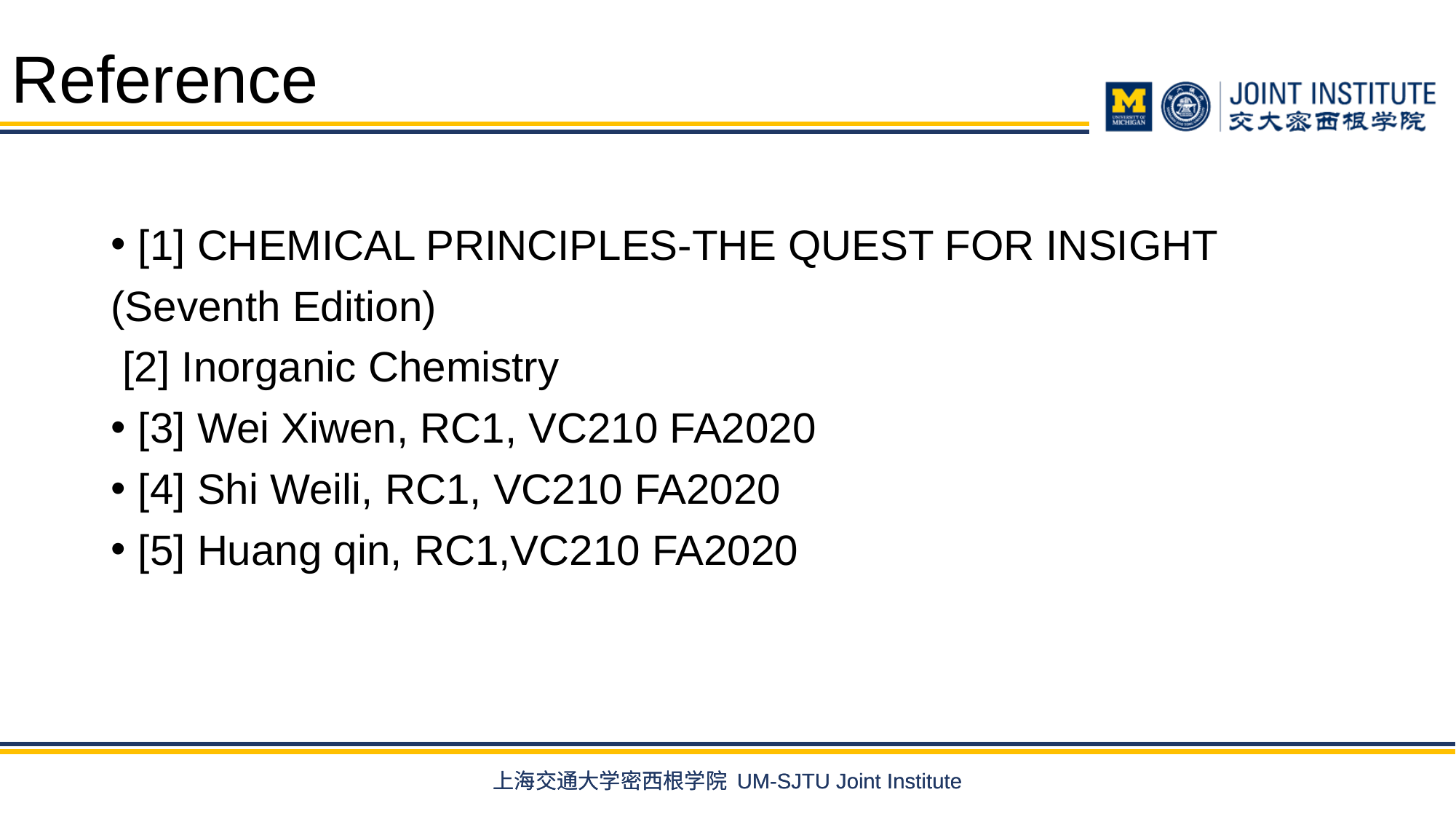

# Reference
[1] CHEMICAL PRINCIPLES-THE QUEST FOR INSIGHT
(Seventh Edition)
 [2] Inorganic Chemistry
[3] Wei Xiwen, RC1, VC210 FA2020
[4] Shi Weili, RC1, VC210 FA2020
[5] Huang qin, RC1,VC210 FA2020
23